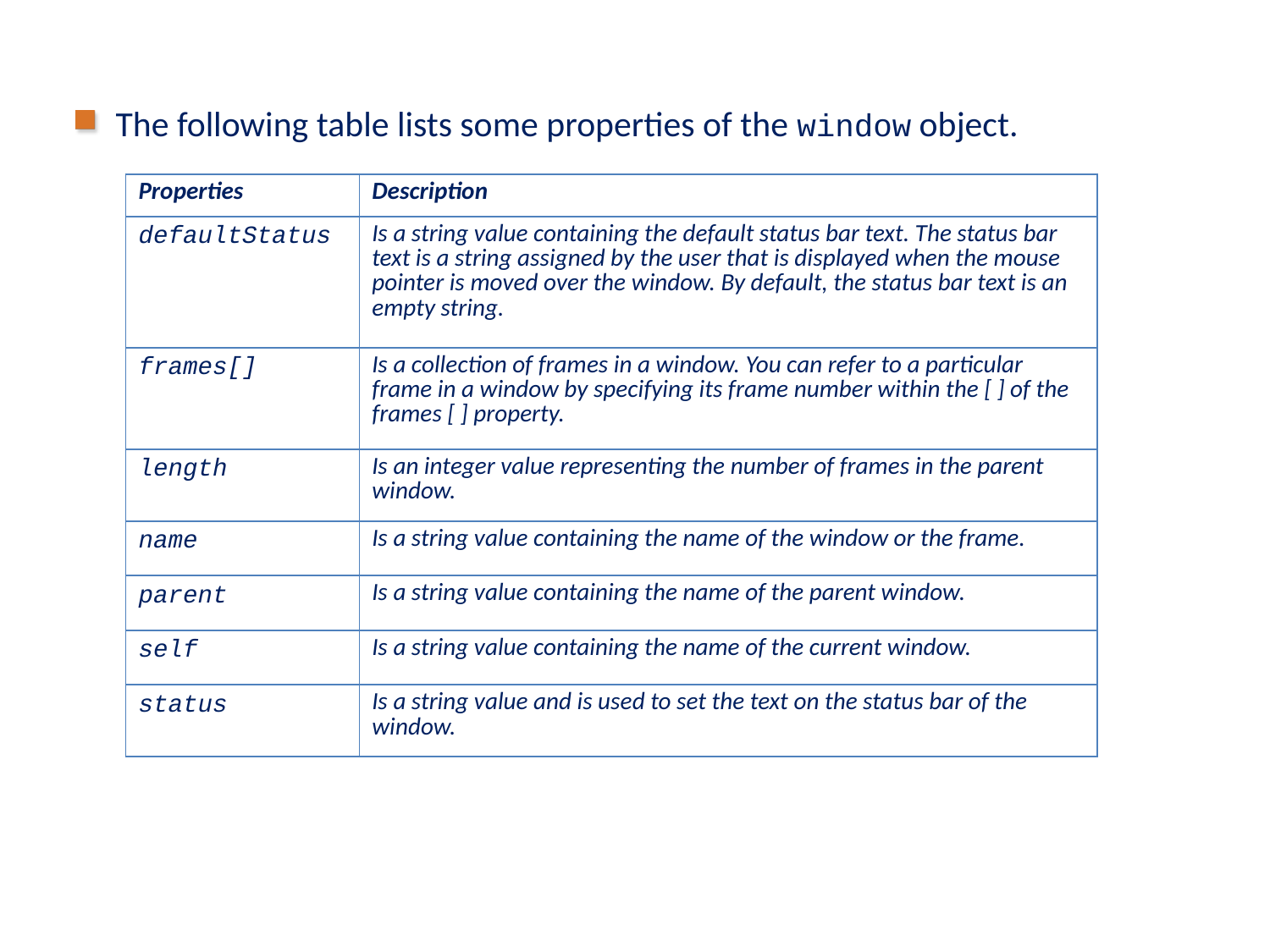

# Types of Objects (Contd.)
The following table lists some properties of the window object.
| Properties | Description |
| --- | --- |
| defaultStatus | Is a string value containing the default status bar text. The status bar text is a string assigned by the user that is displayed when the mouse pointer is moved over the window. By default, the status bar text is an empty string. |
| frames[] | Is a collection of frames in a window. You can refer to a particular frame in a window by specifying its frame number within the [ ] of the frames [ ] property. |
| length | Is an integer value representing the number of frames in the parent window. |
| name | Is a string value containing the name of the window or the frame. |
| parent | Is a string value containing the name of the parent window. |
| self | Is a string value containing the name of the current window. |
| status | Is a string value and is used to set the text on the status bar of the window. |